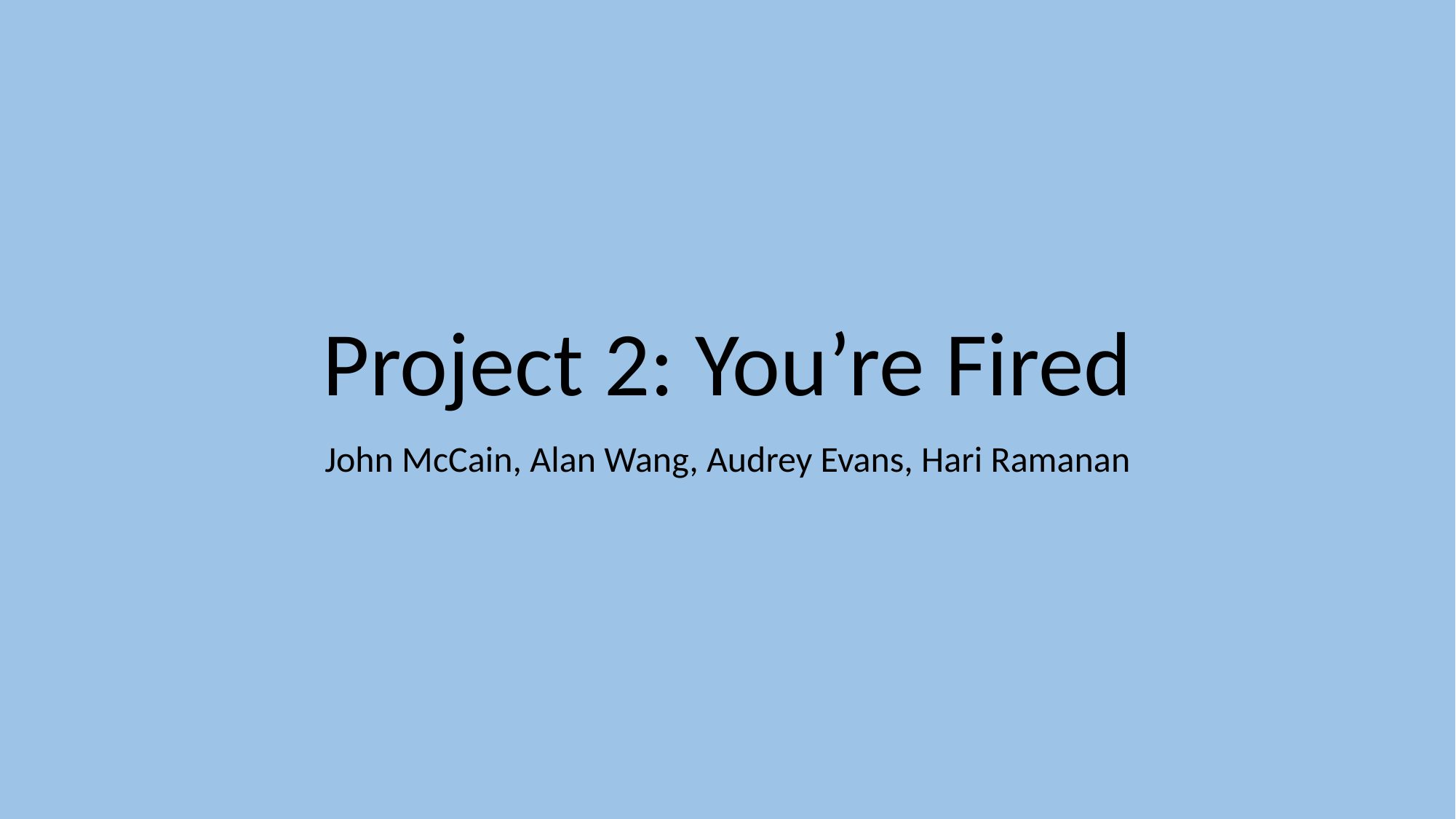

Project 2: You’re Fired
John McCain, Alan Wang, Audrey Evans, Hari Ramanan